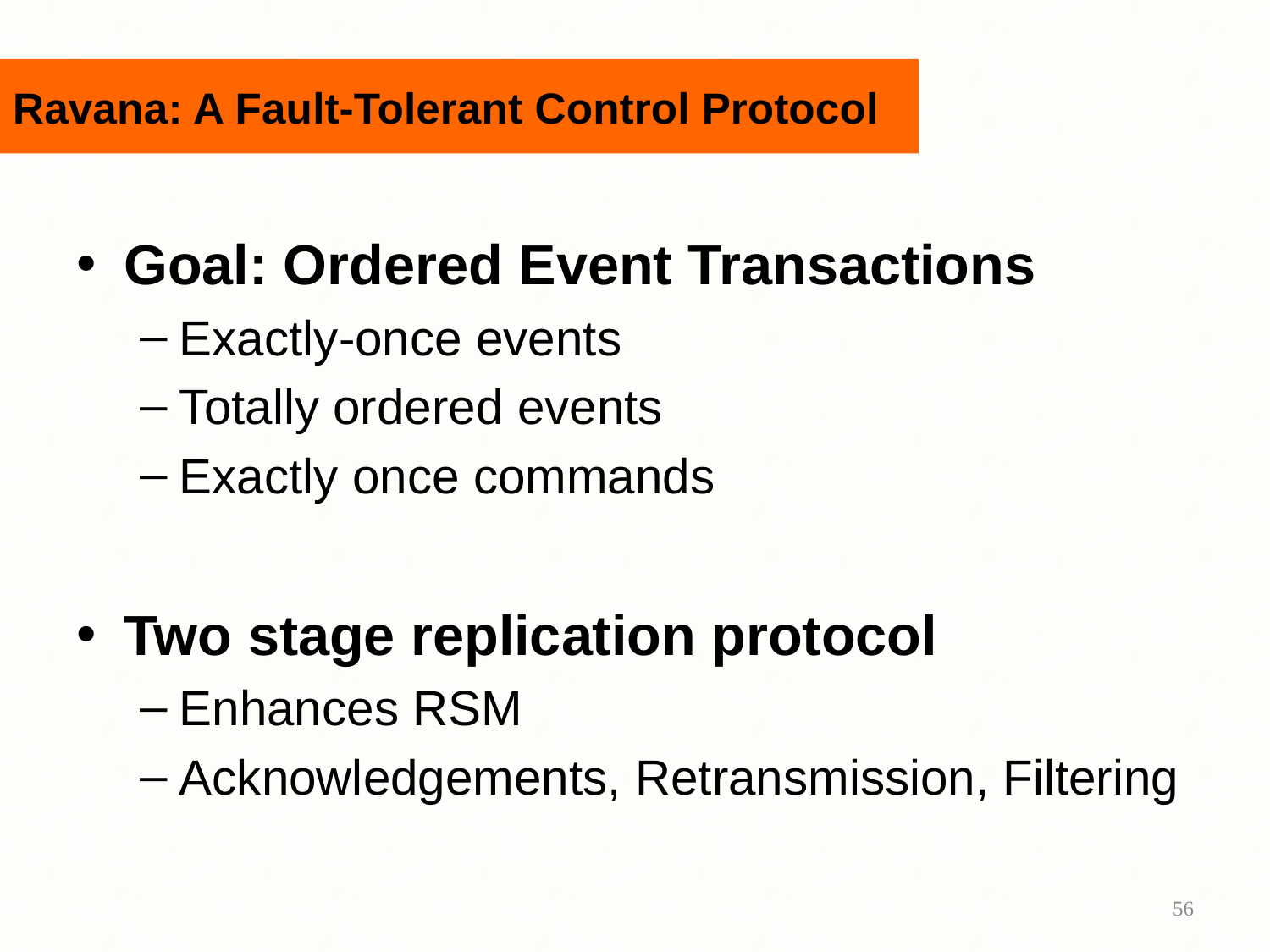

# Ravana: A Fault-Tolerant Control Protocol
Goal: Ordered Event Transactions
Exactly-once events
Totally ordered events
Exactly once commands

Two stage replication protocol
Enhances RSM
Acknowledgements, Retransmission, Filtering
56